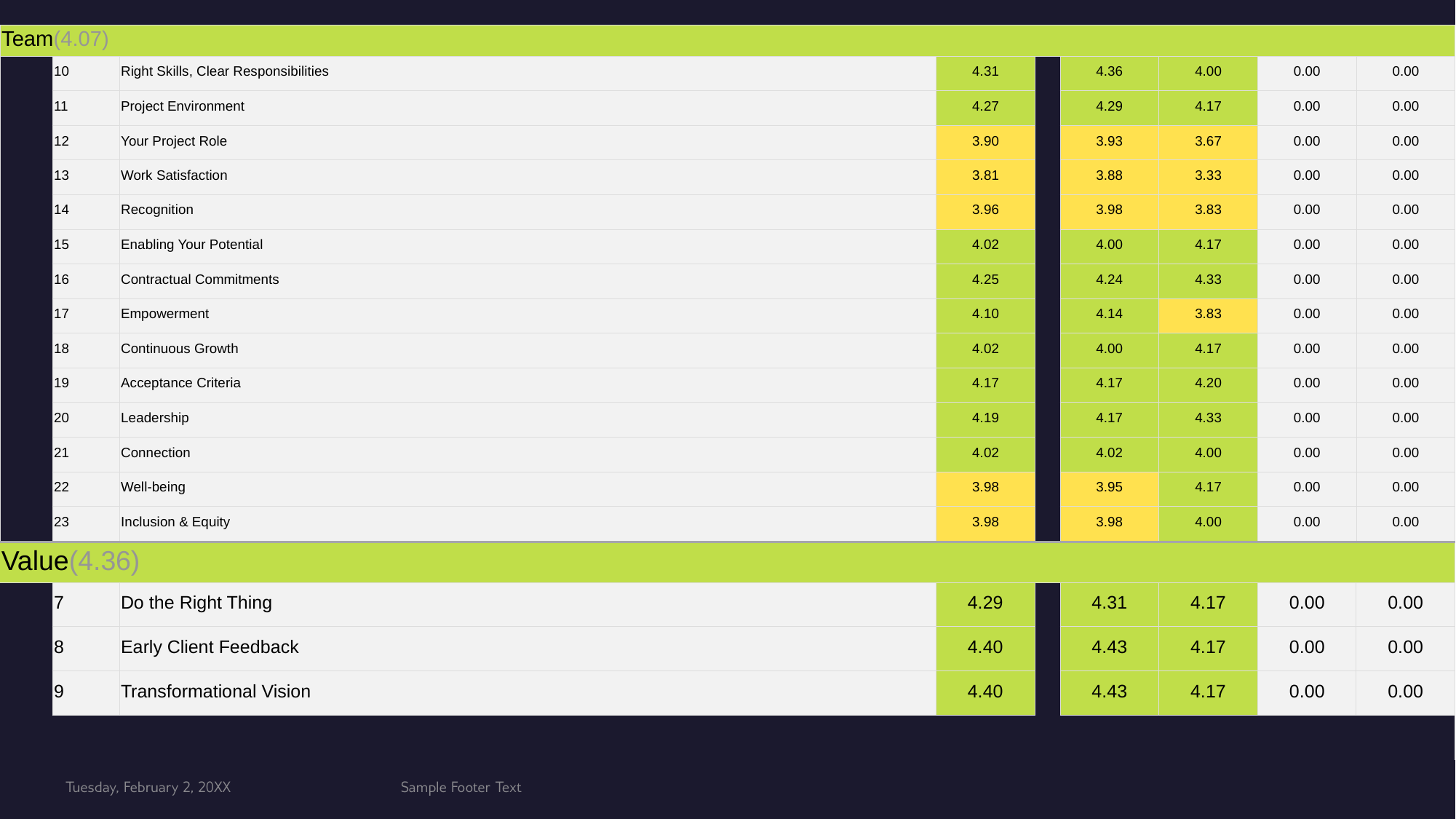

|  |  |  |  |  |  |  |  |  |
| --- | --- | --- | --- | --- | --- | --- | --- | --- |
| Team(4.07) |  |  |  |  |  |  |  |  |
|  | 10 | Right Skills, Clear Responsibilities | 4.31 |  | 4.36 | 4.00 | 0.00 | 0.00 |
|  | 11 | Project Environment | 4.27 |  | 4.29 | 4.17 | 0.00 | 0.00 |
|  | 12 | Your Project Role | 3.90 |  | 3.93 | 3.67 | 0.00 | 0.00 |
|  | 13 | Work Satisfaction | 3.81 |  | 3.88 | 3.33 | 0.00 | 0.00 |
|  | 14 | Recognition | 3.96 |  | 3.98 | 3.83 | 0.00 | 0.00 |
|  | 15 | Enabling Your Potential | 4.02 |  | 4.00 | 4.17 | 0.00 | 0.00 |
|  | 16 | Contractual Commitments | 4.25 |  | 4.24 | 4.33 | 0.00 | 0.00 |
|  | 17 | Empowerment | 4.10 |  | 4.14 | 3.83 | 0.00 | 0.00 |
|  | 18 | Continuous Growth | 4.02 |  | 4.00 | 4.17 | 0.00 | 0.00 |
|  | 19 | Acceptance Criteria | 4.17 |  | 4.17 | 4.20 | 0.00 | 0.00 |
|  | 20 | Leadership | 4.19 |  | 4.17 | 4.33 | 0.00 | 0.00 |
|  | 21 | Connection | 4.02 |  | 4.02 | 4.00 | 0.00 | 0.00 |
|  | 22 | Well-being | 3.98 |  | 3.95 | 4.17 | 0.00 | 0.00 |
|  | 23 | Inclusion & Equity | 3.98 |  | 3.98 | 4.00 | 0.00 | 0.00 |
#
| Value(4.36) |  |  |  |  |  |  |  |  |
| --- | --- | --- | --- | --- | --- | --- | --- | --- |
|  | 7 | Do the Right Thing | 4.29 |  | 4.31 | 4.17 | 0.00 | 0.00 |
|  | 8 | Early Client Feedback | 4.40 |  | 4.43 | 4.17 | 0.00 | 0.00 |
|  | 9 | Transformational Vision | 4.40 |  | 4.43 | 4.17 | 0.00 | 0.00 |
|  |  |  |  |  |  |  |  |  |
Tuesday, February 2, 20XX
Sample Footer Text
9